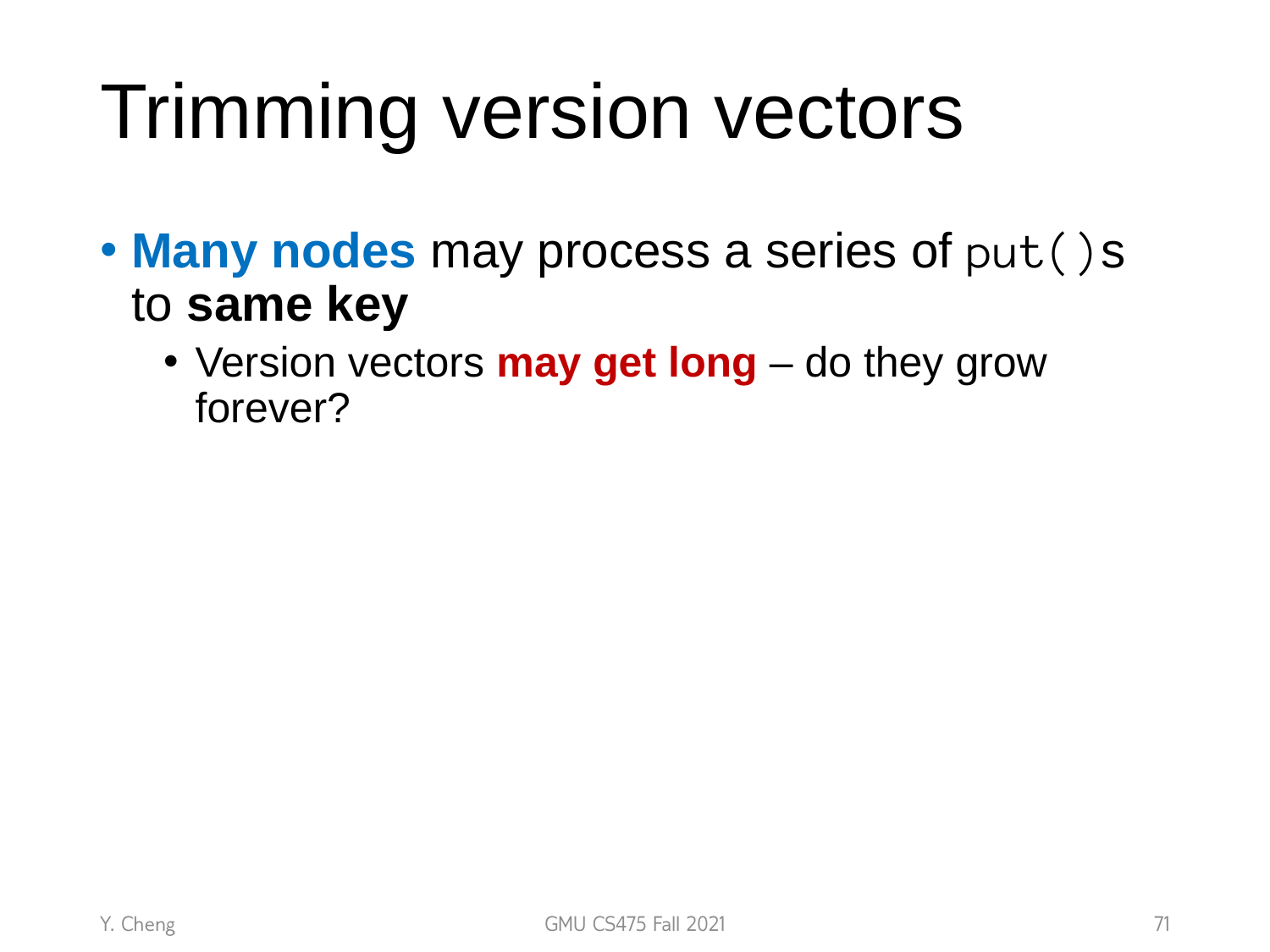

# Trimming version vectors
Many nodes may process a series of put()s to same key
Version vectors may get long – do they grow forever?

Y. Cheng
GMU CS475 Fall 2021
71